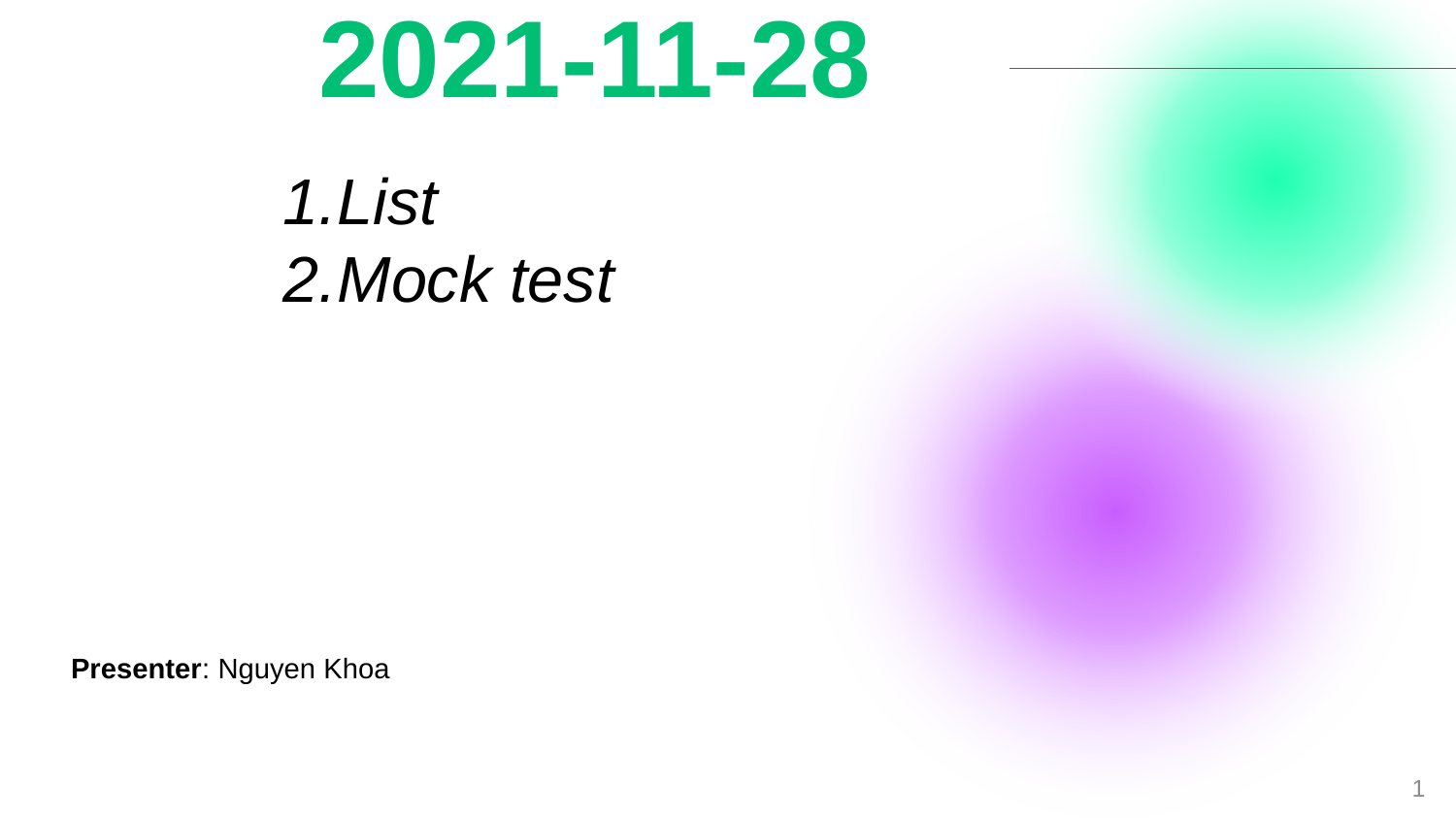

2021-11-28
List
Mock test
Presenter: Nguyen Khoa
1